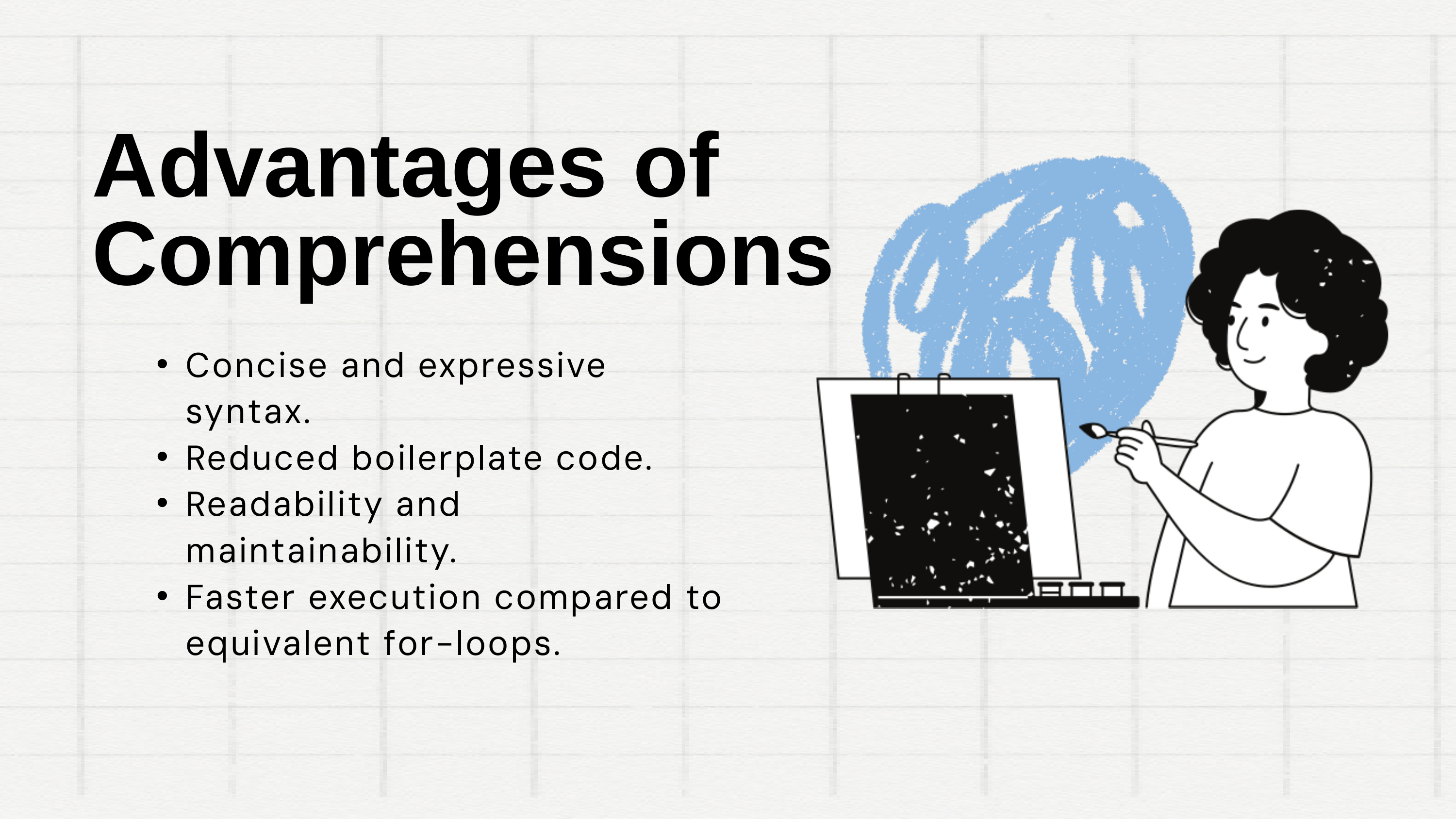

Advantages of Comprehensions

Concise and expressive syntax.
Reduced boilerplate code.
Readability and maintainability.
Faster execution compared to equivalent for-loops.